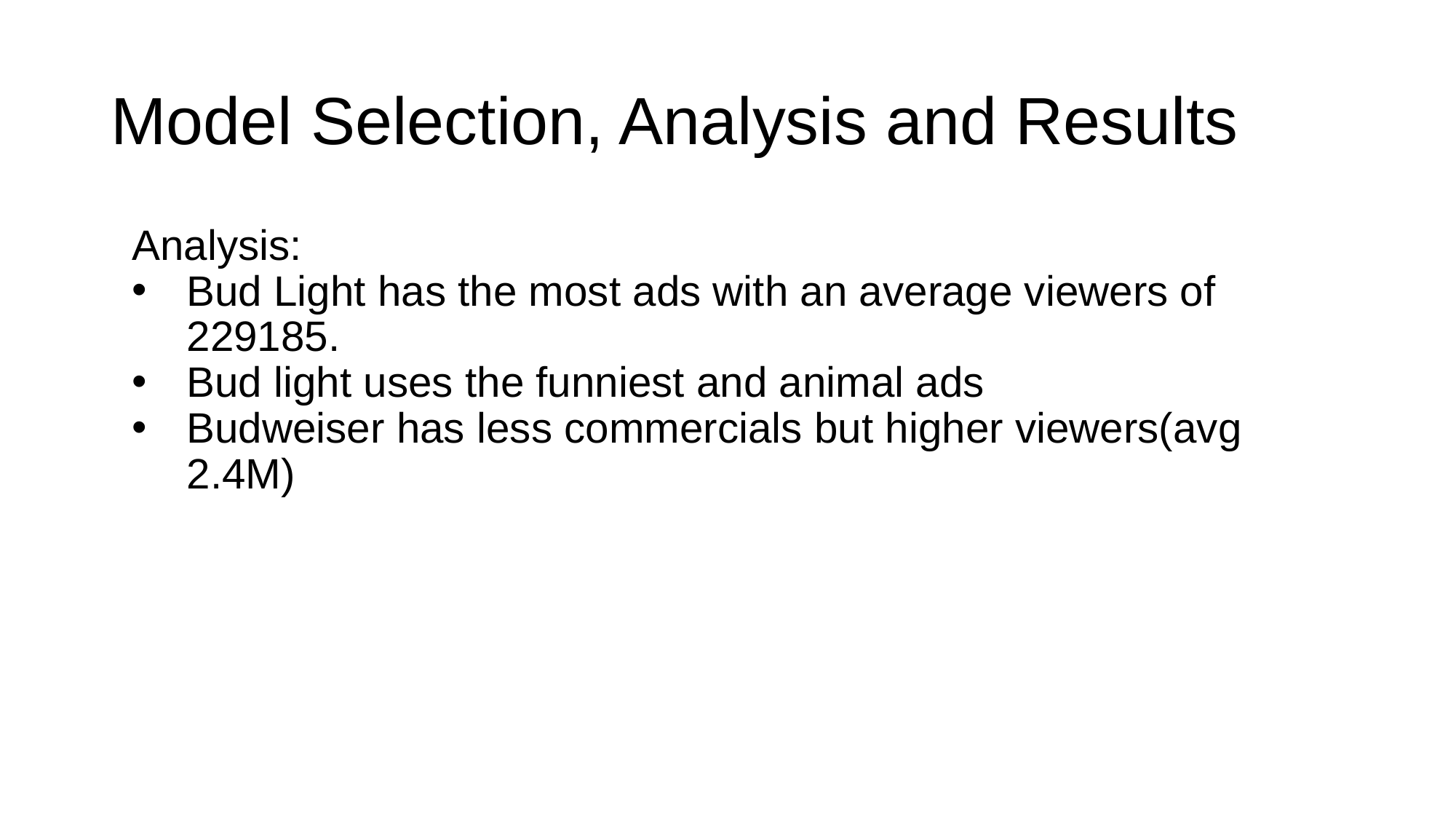

# Model Selection, Analysis and Results
Analysis:
Bud Light has the most ads with an average viewers of 229185.
Bud light uses the funniest and animal ads
Budweiser has less commercials but higher viewers(avg 2.4M)